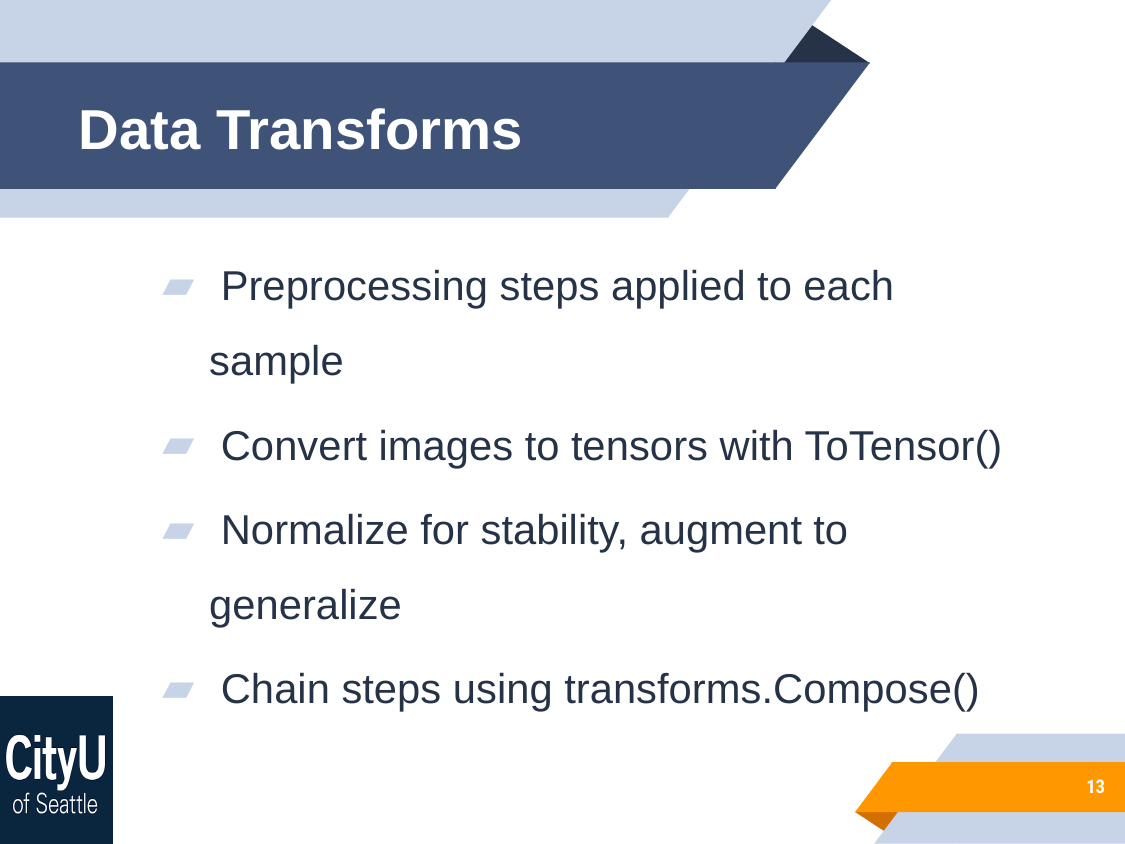

# Data Transforms
 Preprocessing steps applied to each sample
 Convert images to tensors with ToTensor()
 Normalize for stability, augment to generalize
 Chain steps using transforms.Compose()
13